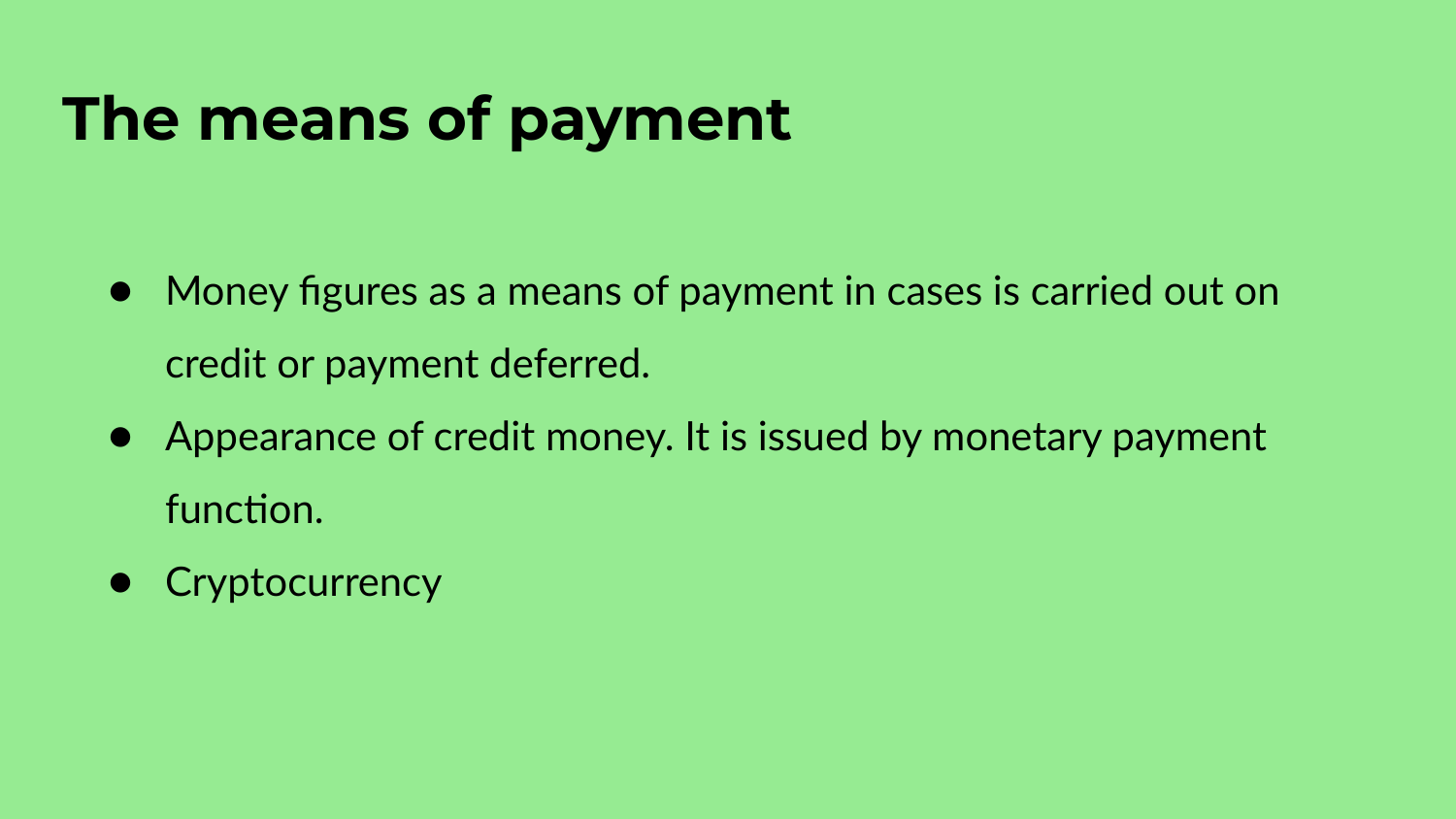

# The means of payment
Money figures as a means of payment in cases is carried out on credit or payment deferred.
Appearance of credit money. It is issued by monetary payment function.
Cryptocurrency